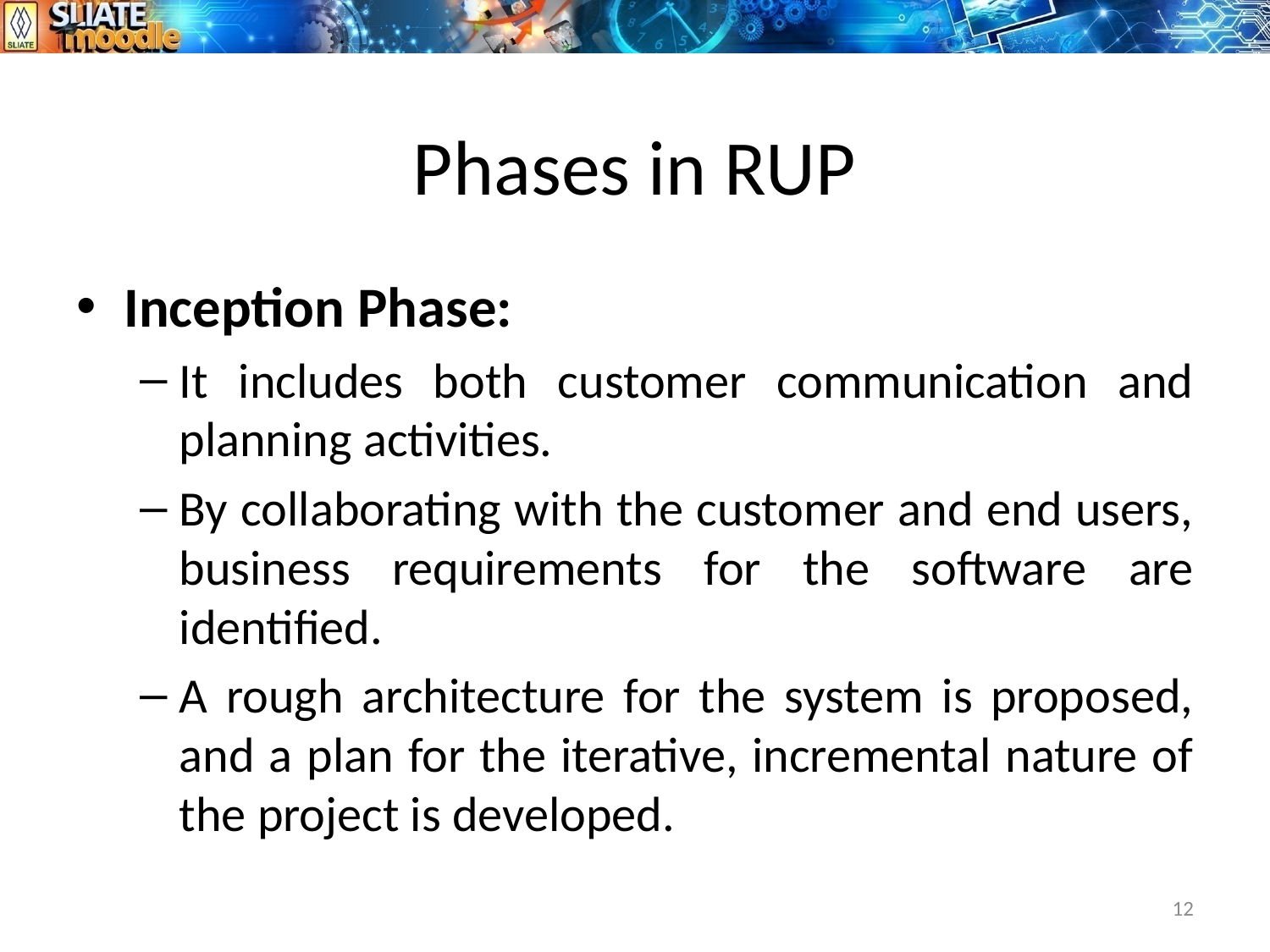

# Phases in RUP
Inception Phase:
It includes both customer communication and planning activities.
By collaborating with the customer and end users, business requirements for the software are identified.
A rough architecture for the system is proposed, and a plan for the iterative, incremental nature of the project is developed.
12